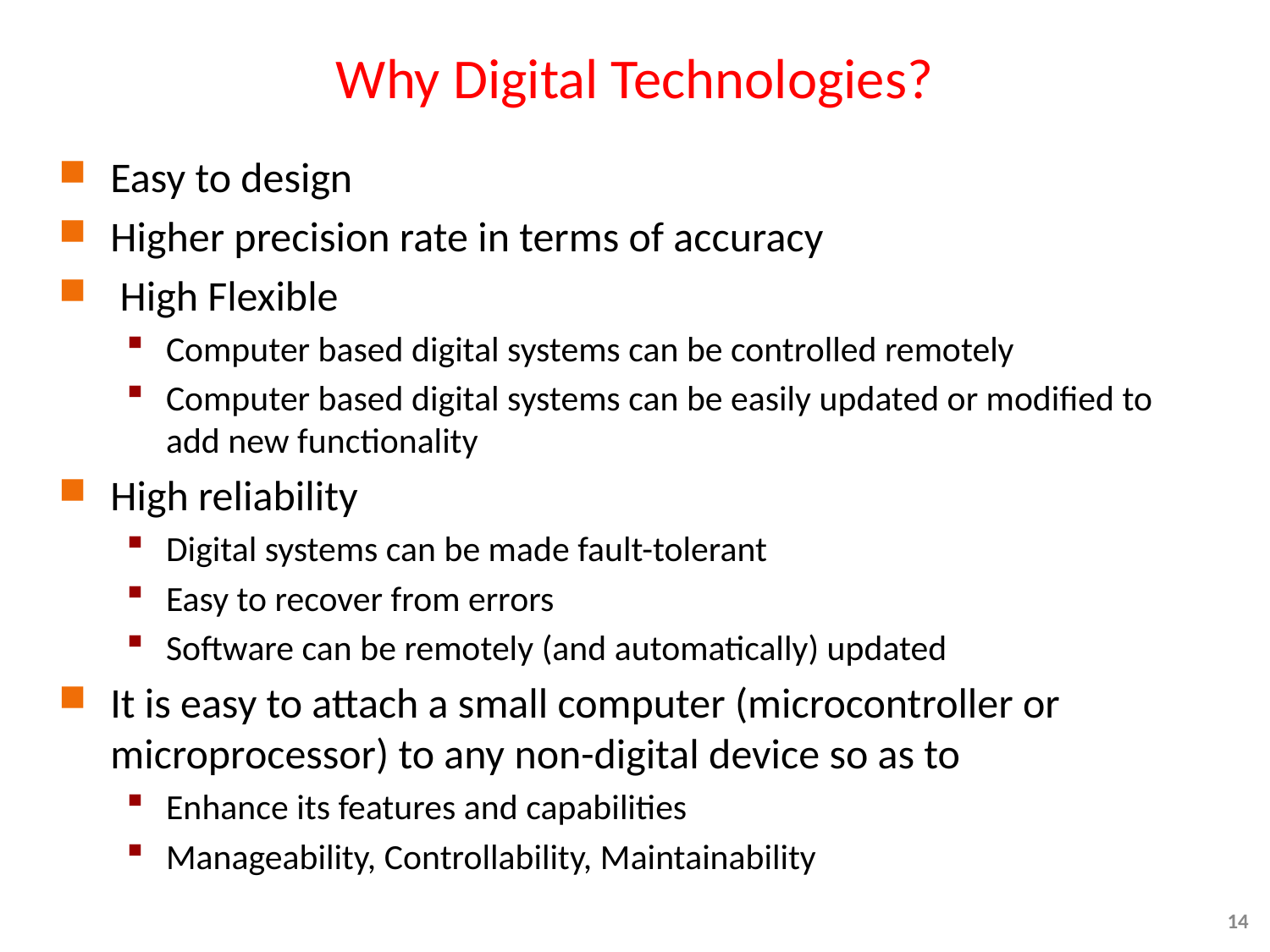

# Why Digital Technologies?
Easy to design
Higher precision rate in terms of accuracy
 High Flexible
Computer based digital systems can be controlled remotely
Computer based digital systems can be easily updated or modified to add new functionality
High reliability
Digital systems can be made fault-tolerant
Easy to recover from errors
Software can be remotely (and automatically) updated
It is easy to attach a small computer (microcontroller or microprocessor) to any non-digital device so as to
Enhance its features and capabilities
Manageability, Controllability, Maintainability